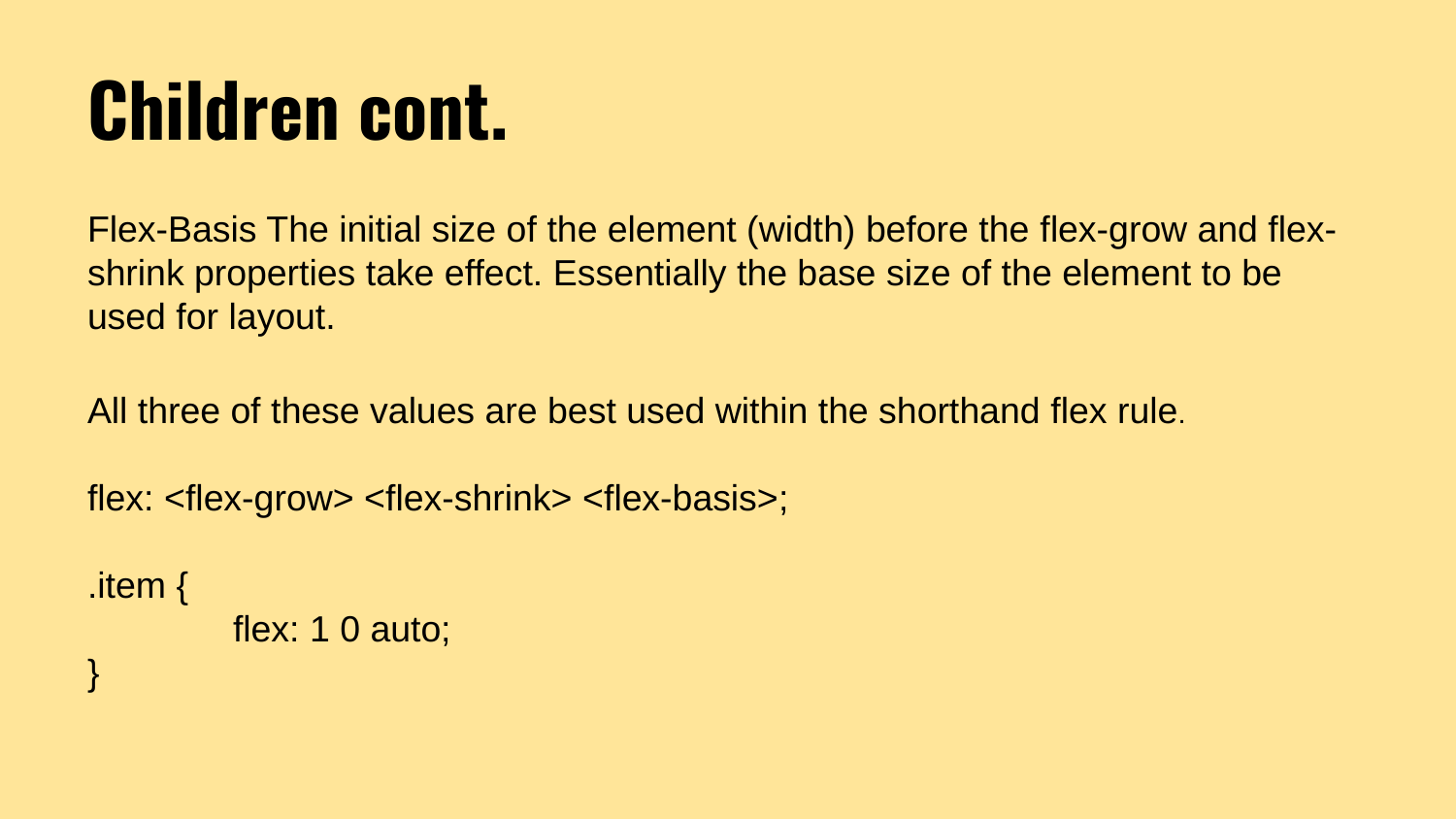

# Children cont.
Flex-Basis The initial size of the element (width) before the flex-grow and flex-shrink properties take effect. Essentially the base size of the element to be used for layout.

All three of these values are best used within the shorthand flex rule.

flex: <flex-grow> <flex-shrink> <flex-basis>;
.item {
	flex: 1 0 auto;
}